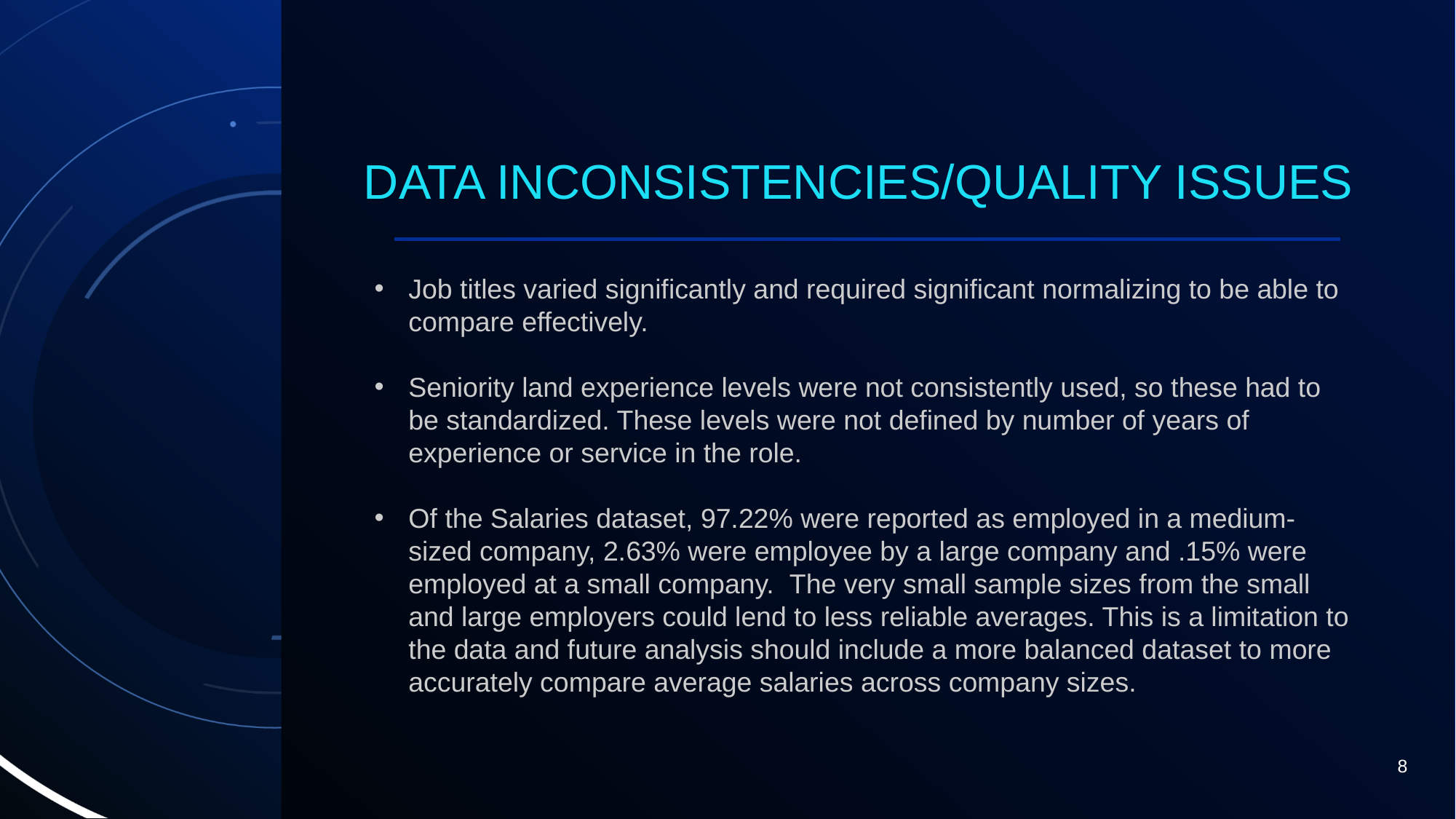

# Data Inconsistencies/quality issues
Job titles varied significantly and required significant normalizing to be able to compare effectively.

Seniority land experience levels were not consistently used, so these had to be standardized. These levels were not defined by number of years of experience or service in the role.

Of the Salaries dataset, 97.22% were reported as employed in a medium-sized company, 2.63% were employee by a large company and .15% were employed at a small company.  The very small sample sizes from the small and large employers could lend to less reliable averages. This is a limitation to the data and future analysis should include a more balanced dataset to more accurately compare average salaries across company sizes.
8